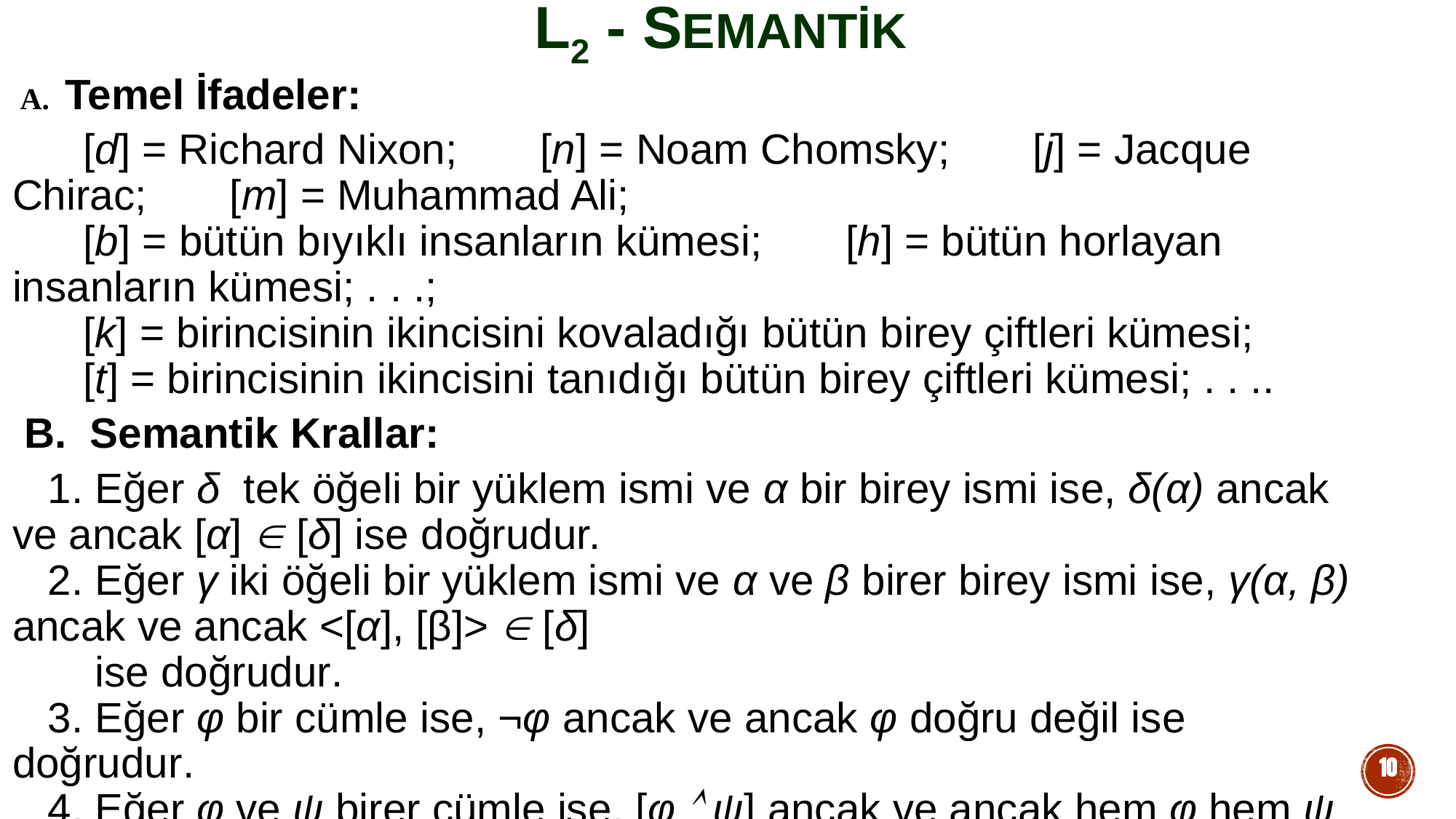

# L2 - semantik
 A.  Temel İfadeler:
      [d] = Richard Nixon;       [n] = Noam Chomsky;       [j] = Jacque Chirac;       [m] = Muhammad Ali;
      [b] = bütün bıyıklı insanların kümesi;       [h] = bütün horlayan insanların kümesi; . . .;
      [k] = birincisinin ikincisini kovaladığı bütün birey çiftleri kümesi;
      [t] = birincisinin ikincisini tanıdığı bütün birey çiftleri kümesi; . . ..
 B.  Semantik Krallar:
   1. Eğer δ  tek öğeli bir yüklem ismi ve α bir birey ismi ise, δ(α) ancak ve ancak [α] ∈ [δ] ise doğrudur.
   2. Eğer γ iki öğeli bir yüklem ismi ve α ve β birer birey ismi ise, γ(α, β) ancak ve ancak <[α], [β]> ∈ [δ]
       ise doğrudur.
   3. Eğer φ bir cümle ise, ¬φ ancak ve ancak φ doğru değil ise doğrudur.
   4. Eğer φ ve ψ birer cümle ise, [φ ∧ ψ] ancak ve ancak hem φ hem ψ doğru ise doğrudur.
   5. Eğer φ ve ψ birer cümle ise, [φ ∨ ψ] ancak ve ancak φ veya ψ doğru ise doğrudur.
   6. Eğer φ ve ψ birer cümle ise, [φ → ψ] ancak ve ancak φ yanlış veya ψ doğru ise doğrudur.
   7. Eğer φ ve ψ birer cümle ise, [φ ↔ ψ] ancak ve ancak hem φ hem ψ doğru veya hem φ hem ψ yanlış
       ise doğrudur.
10